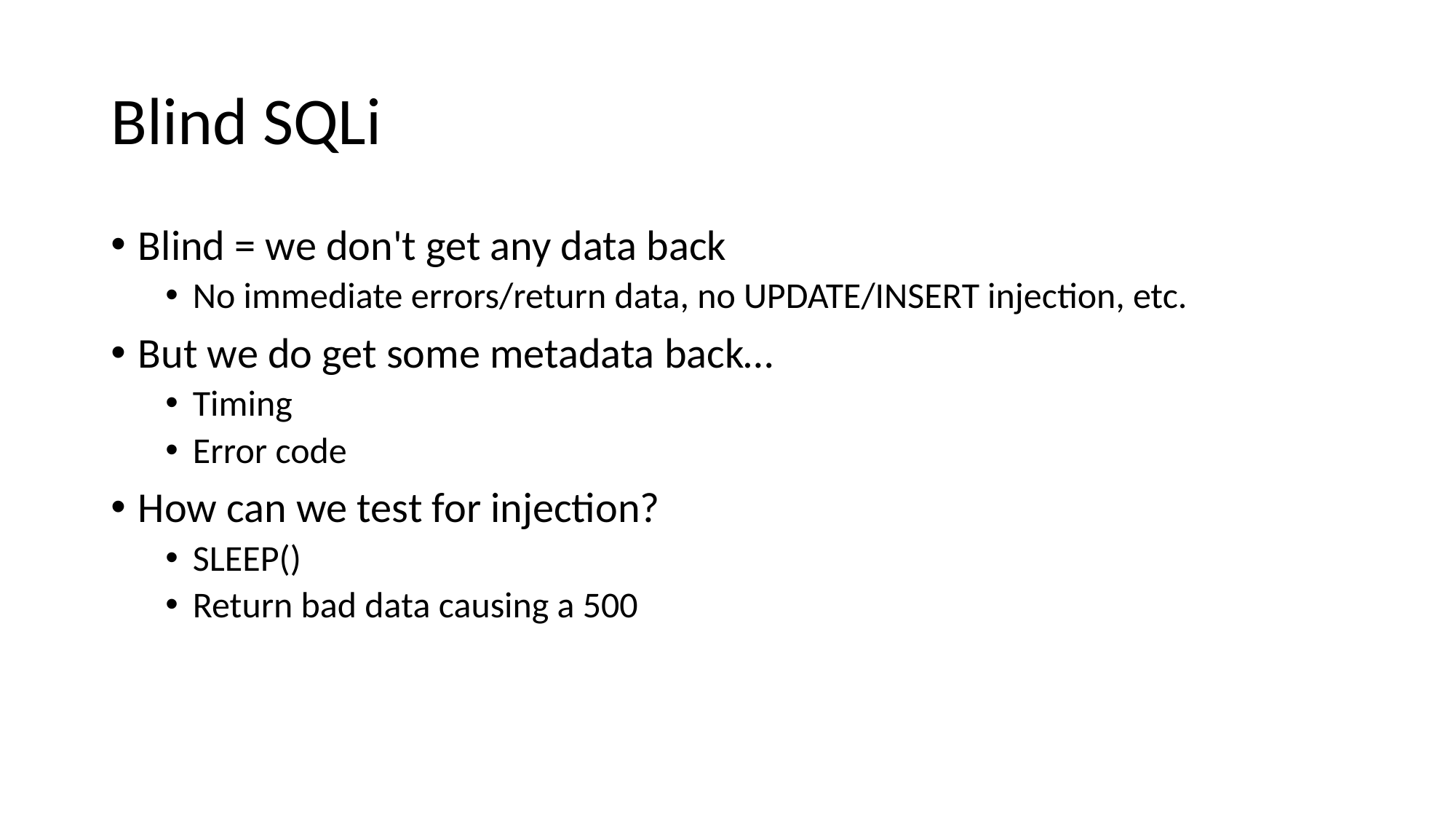

# Blind SQLi
Blind = we don't get any data back
No immediate errors/return data, no UPDATE/INSERT injection, etc.
But we do get some metadata back…
Timing
Error code
How can we test for injection?
SLEEP()
Return bad data causing a 500